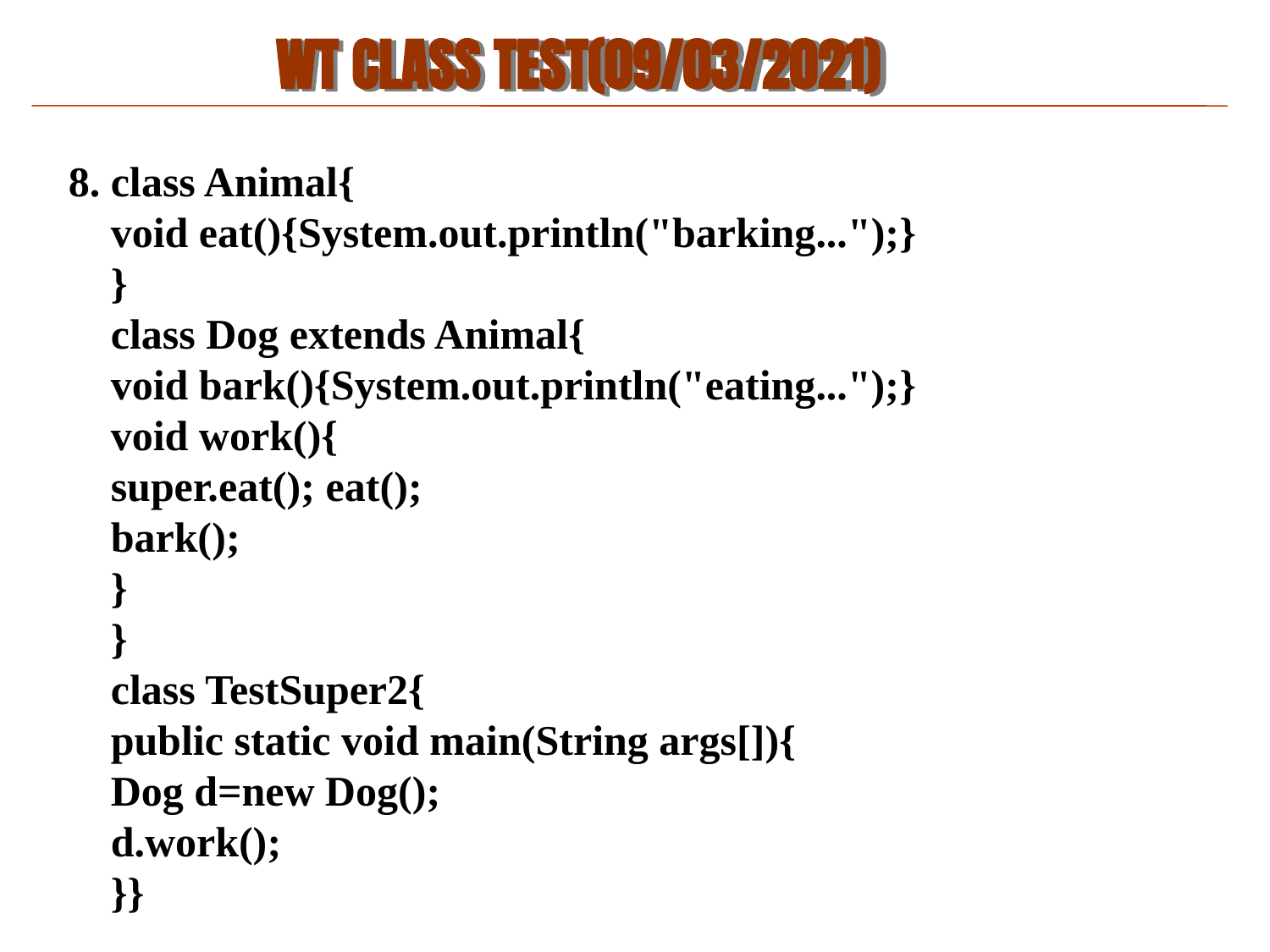

WT CLASS TEST(09/03/2021)

8. class Animal{
    void eat(){System.out.println("barking...");}
    }
    class Dog extends Animal{
    void bark(){System.out.println("eating...");}
    void work(){
    super.eat(); eat();
    bark();
    }
    }
    class TestSuper2{
    public static void main(String args[]){
    Dog d=new Dog();
    d.work();
    }}